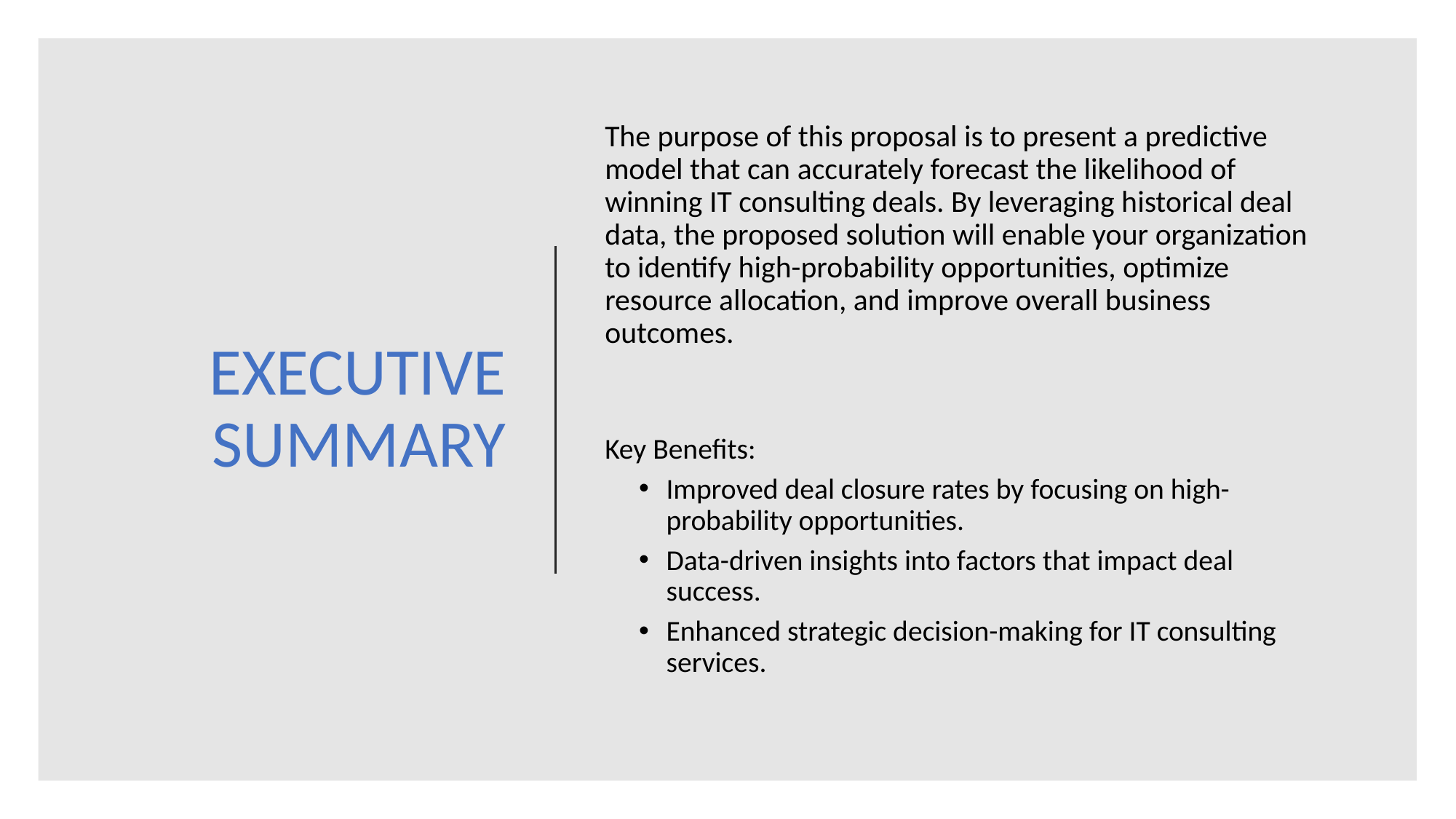

# EXECUTIVE SUMMARY
The purpose of this proposal is to present a predictive model that can accurately forecast the likelihood of winning IT consulting deals. By leveraging historical deal data, the proposed solution will enable your organization to identify high-probability opportunities, optimize resource allocation, and improve overall business outcomes.

Key Benefits:
Improved deal closure rates by focusing on high-probability opportunities.
Data-driven insights into factors that impact deal success.
Enhanced strategic decision-making for IT consulting services.